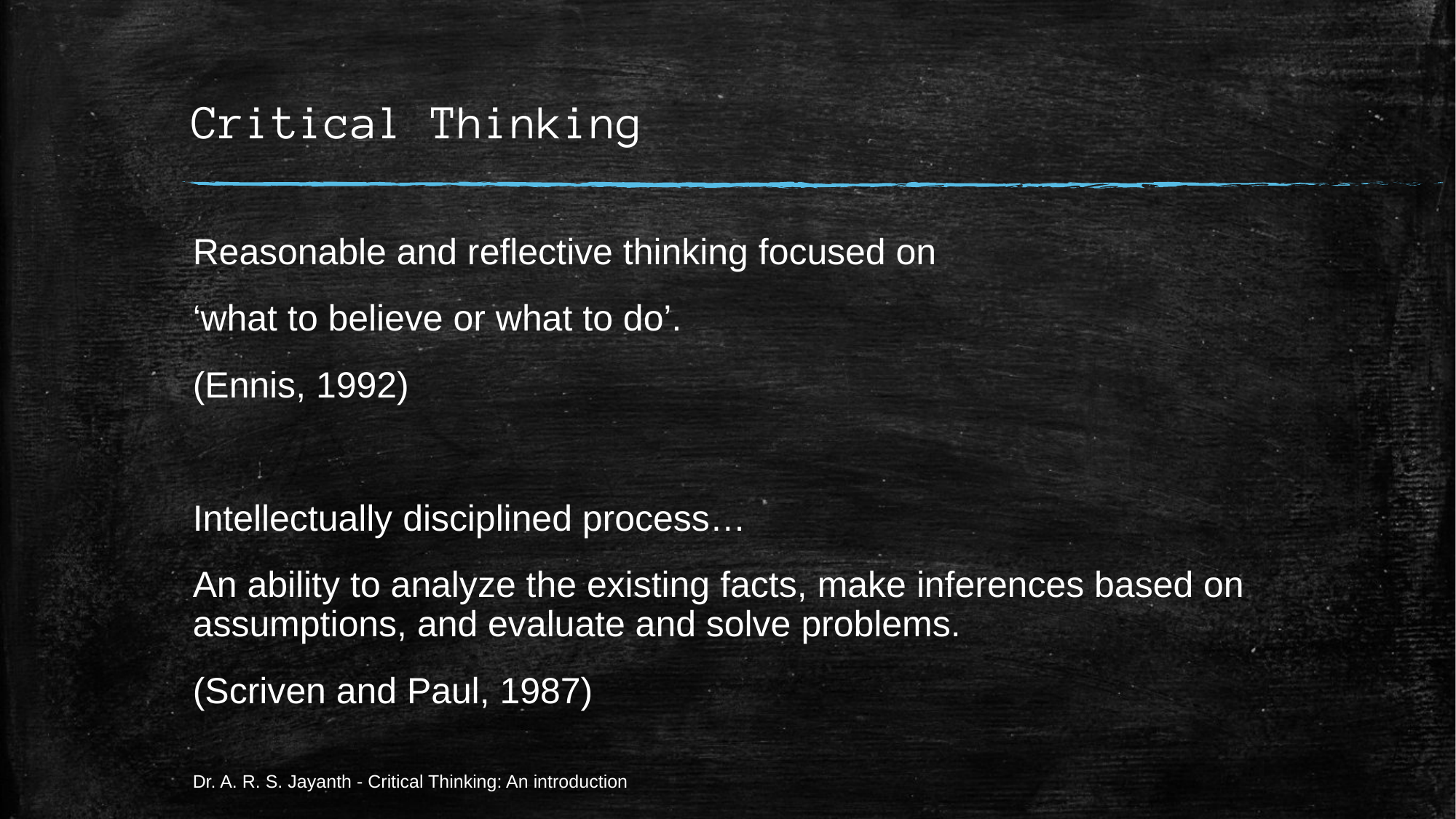

# Critical Thinking
Reasonable and reflective thinking focused on
‘what to believe or what to do’.
(Ennis, 1992)

Intellectually disciplined process…
An ability to analyze the existing facts, make inferences based on assumptions, and evaluate and solve problems.
(Scriven and Paul, 1987)
Dr. A. R. S. Jayanth - Critical Thinking: An introduction